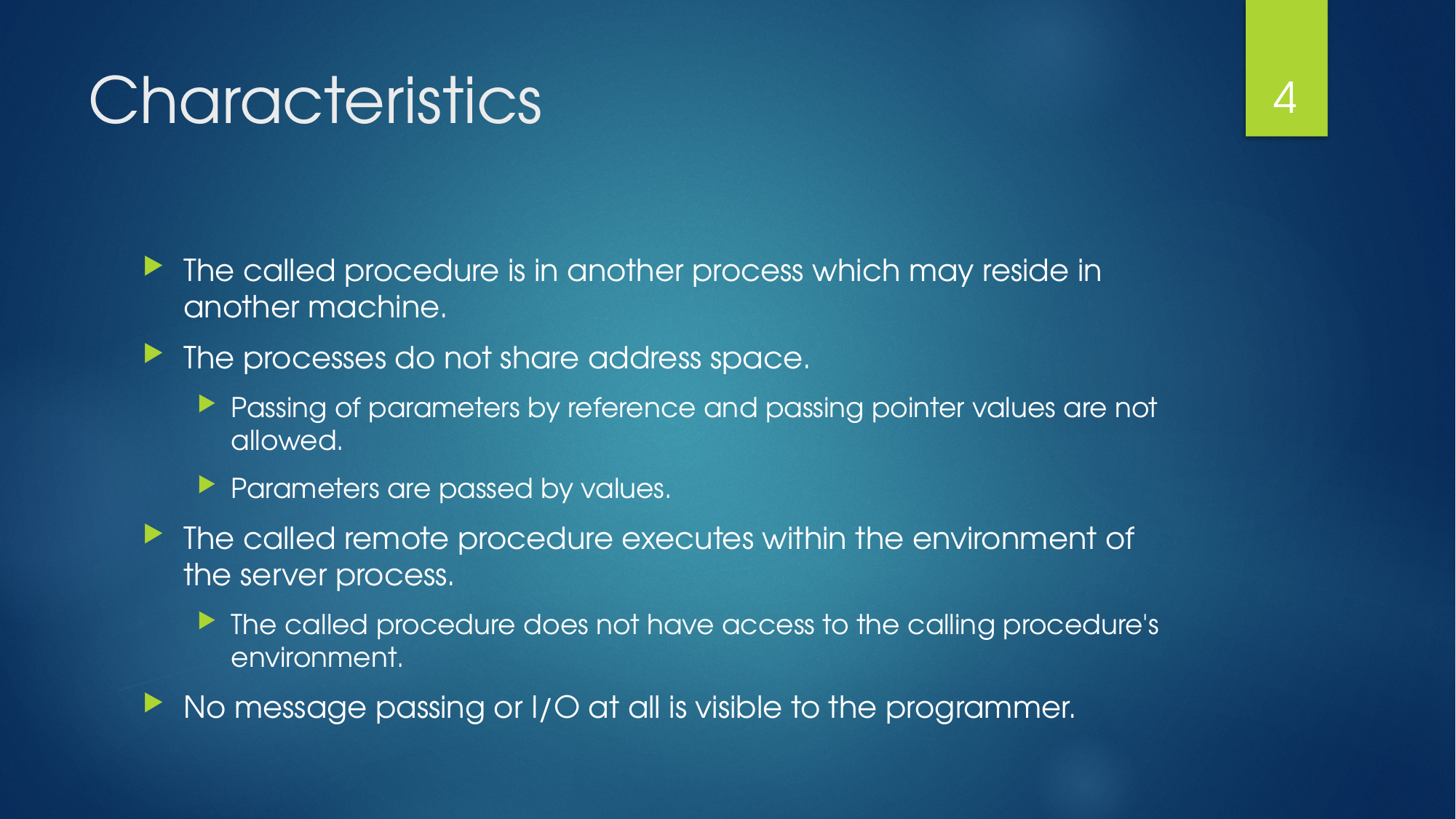

4
# Characteristics
The called procedure is in another process which may reside in another machine.
The processes do not share address space.
Passing of parameters by reference and passing pointer values are not allowed.
Parameters are passed by values.
The called remote procedure executes within the environment of the server process.
The called procedure does not have access to the calling procedure's environment.
No message passing or I/O at all is visible to the programmer.